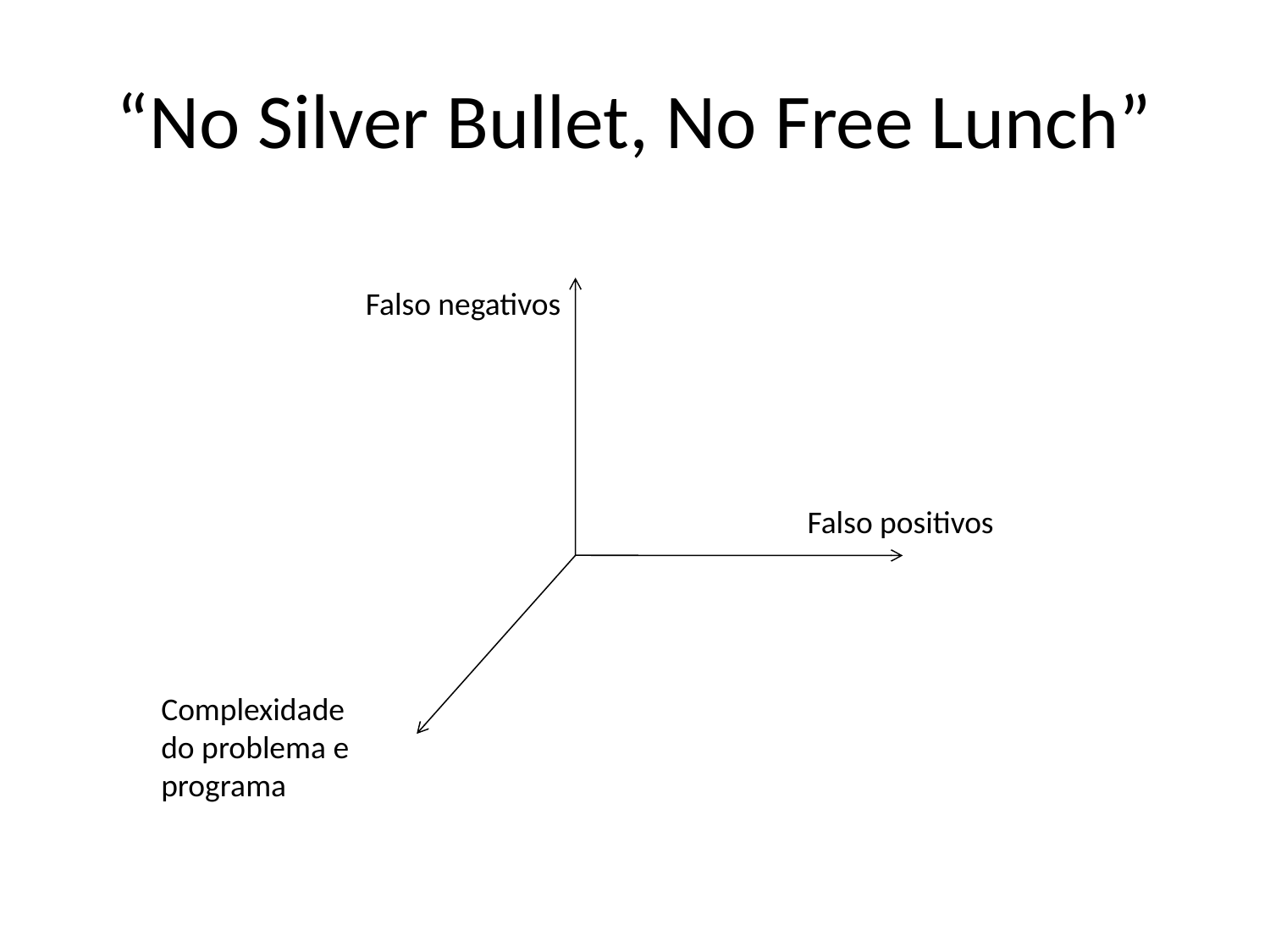

# “No Silver Bullet, No Free Lunch”
Falso negativos
Falso positivos
Complexidade do problema e programa